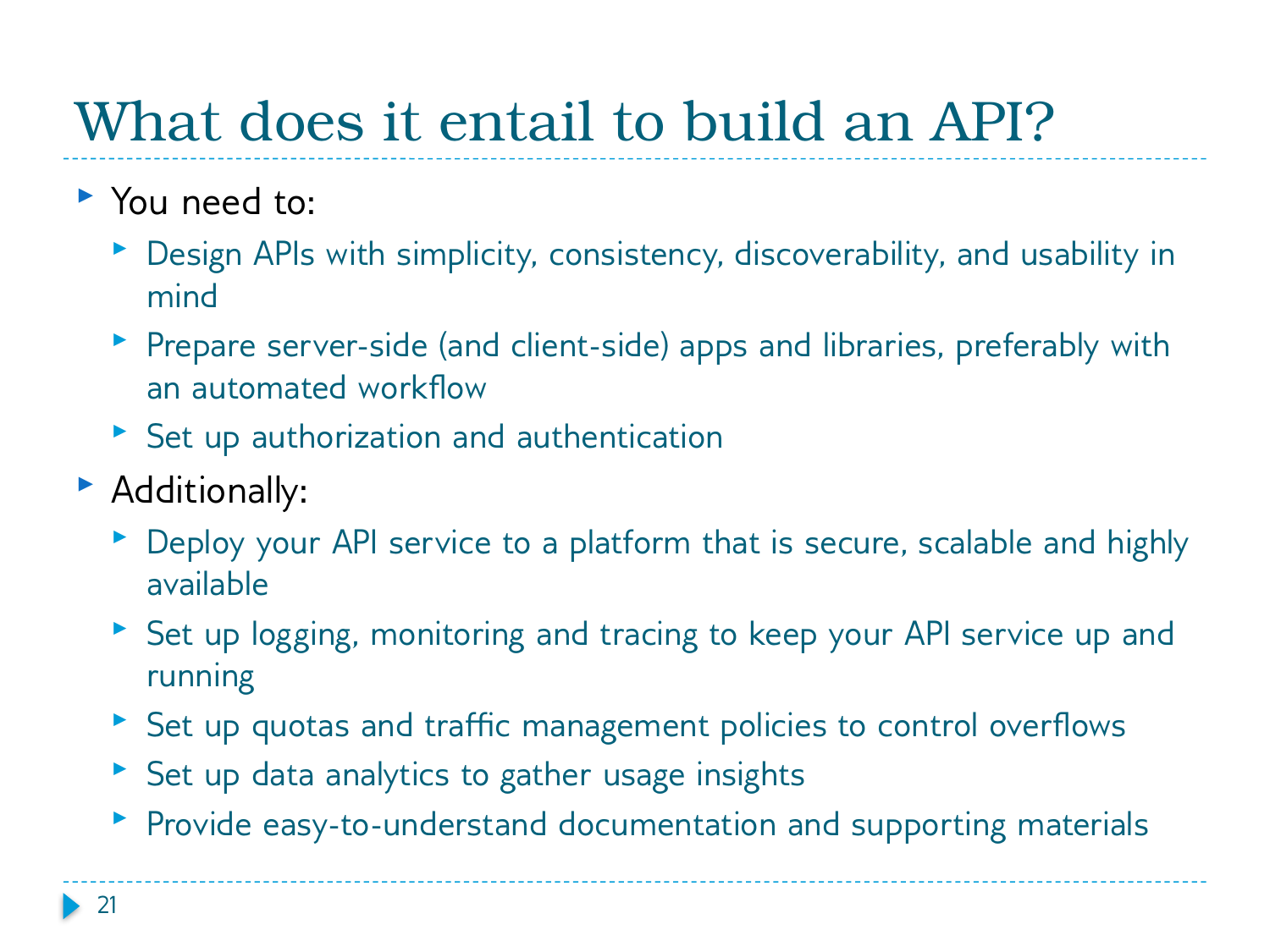

# What does it entail to build an API?
You need to:
Design APIs with simplicity, consistency, discoverability, and usability in mind
Prepare server-side (and client-side) apps and libraries, preferably with an automated workflow
Set up authorization and authentication
Additionally:
Deploy your API service to a platform that is secure, scalable and highly available
Set up logging, monitoring and tracing to keep your API service up and running
Set up quotas and traffic management policies to control overflows
Set up data analytics to gather usage insights
Provide easy-to-understand documentation and supporting materials

21